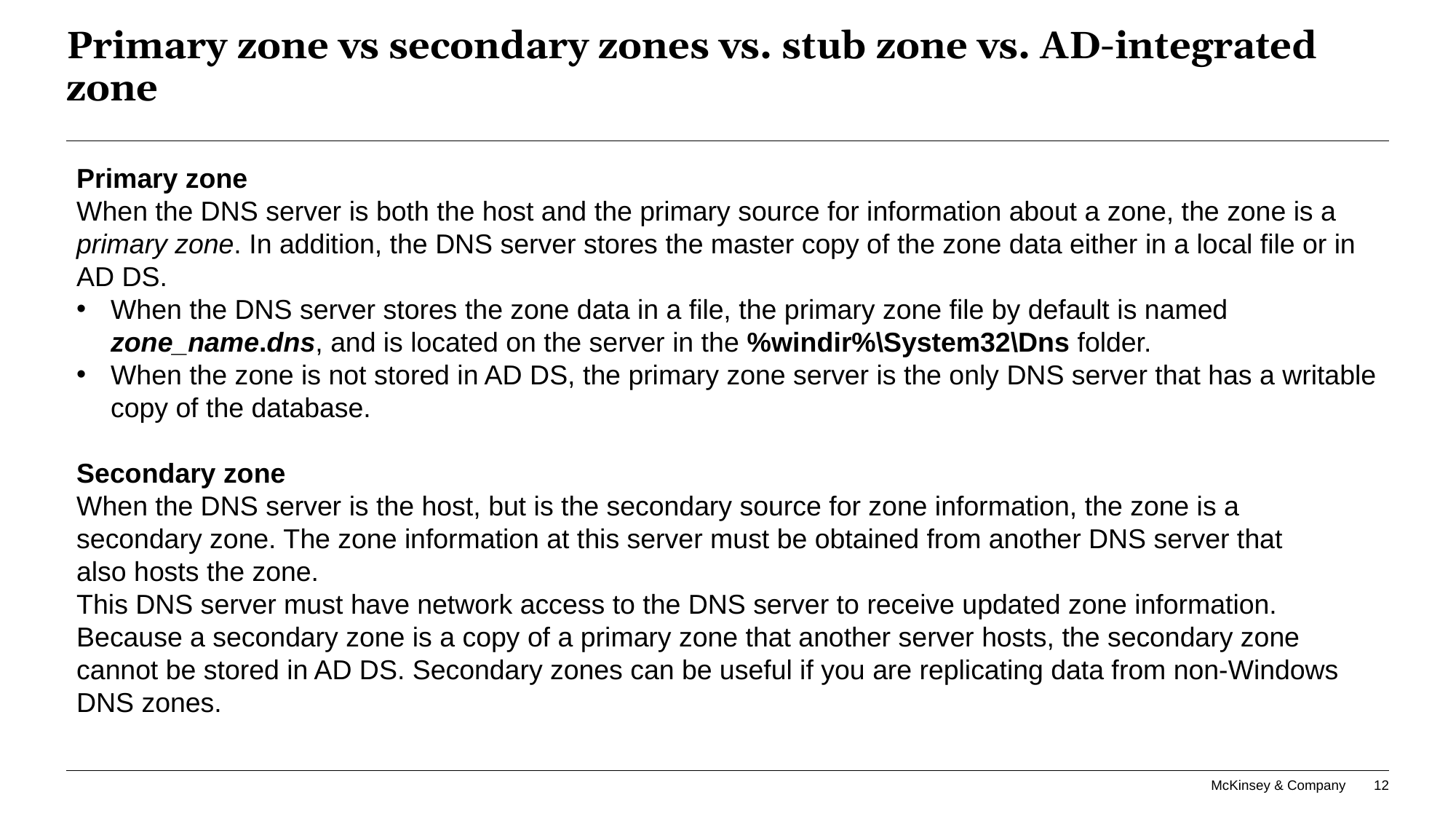

# Primary zone vs secondary zones vs. stub zone vs. AD-integrated zone

Primary zone
When the DNS server is both the host and the primary source for information about a zone, the zone is a primary zone. In addition, the DNS server stores the master copy of the zone data either in a local file or in AD DS.
When the DNS server stores the zone data in a file, the primary zone file by default is named zone_name.dns, and is located on the server in the %windir%\System32\Dns folder.
When the zone is not stored in AD DS, the primary zone server is the only DNS server that has a writable copy of the database.

Secondary zone
When the DNS server is the host, but is the secondary source for zone information, the zone is a
secondary zone. The zone information at this server must be obtained from another DNS server that
also hosts the zone.
This DNS server must have network access to the DNS server to receive updated zone information. Because a secondary zone is a copy of a primary zone that another server hosts, the secondary zone cannot be stored in AD DS. Secondary zones can be useful if you are replicating data from non-Windows DNS zones.